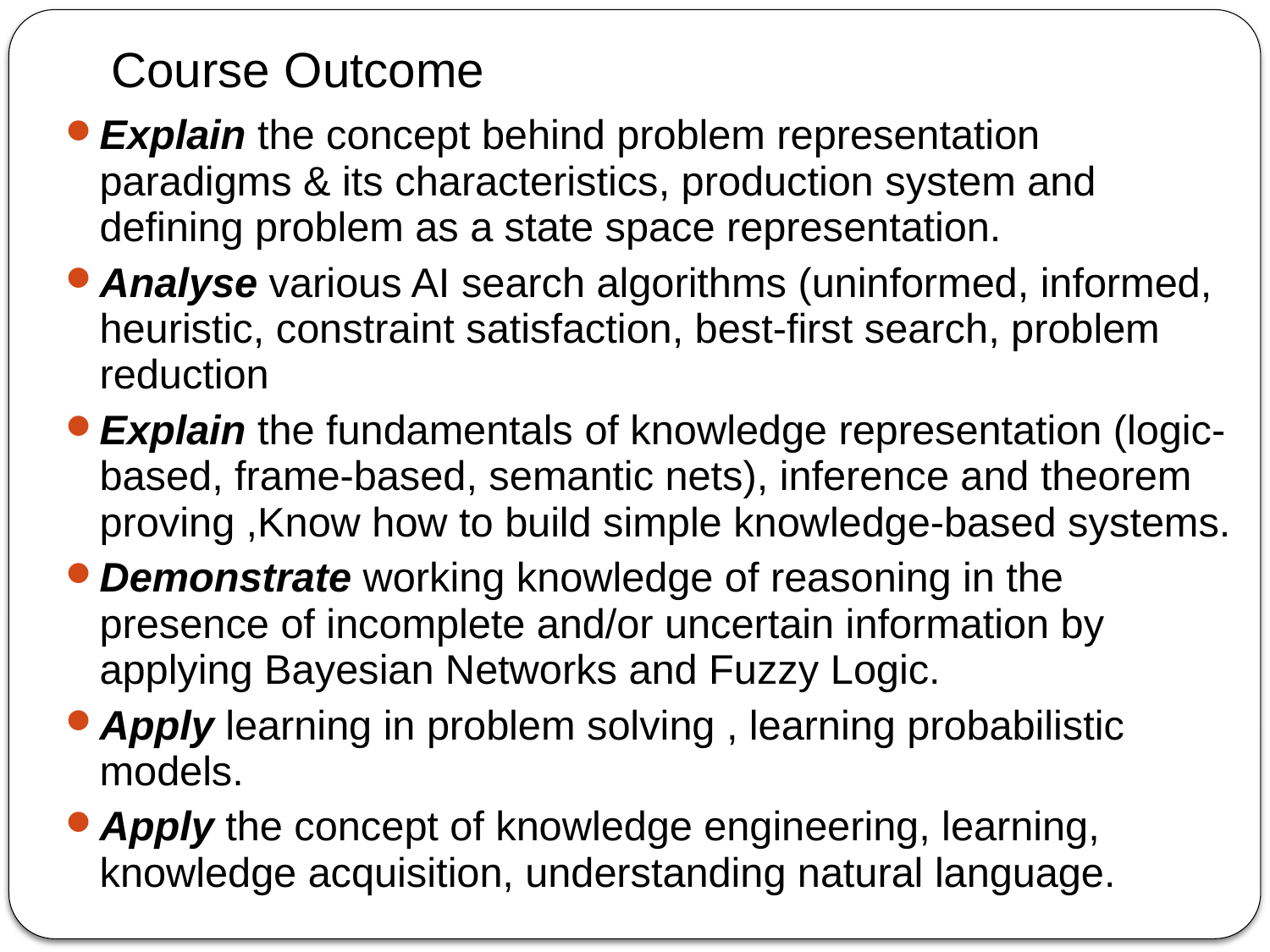

Course Outcome
Explain the concept behind problem representation paradigms & its characteristics, production system and defining problem as a state space representation.
Analyse various AI search algorithms (uninformed, informed, heuristic, constraint satisfaction, best-first search, problem reduction
Explain the fundamentals of knowledge representation (logic-based, frame-based, semantic nets), inference and theorem proving ,Know how to build simple knowledge-based systems.
Demonstrate working knowledge of reasoning in the presence of incomplete and/or uncertain information by applying Bayesian Networks and Fuzzy Logic.
Apply learning in problem solving , learning probabilistic models.
Apply the concept of knowledge engineering, learning, knowledge acquisition, understanding natural language.